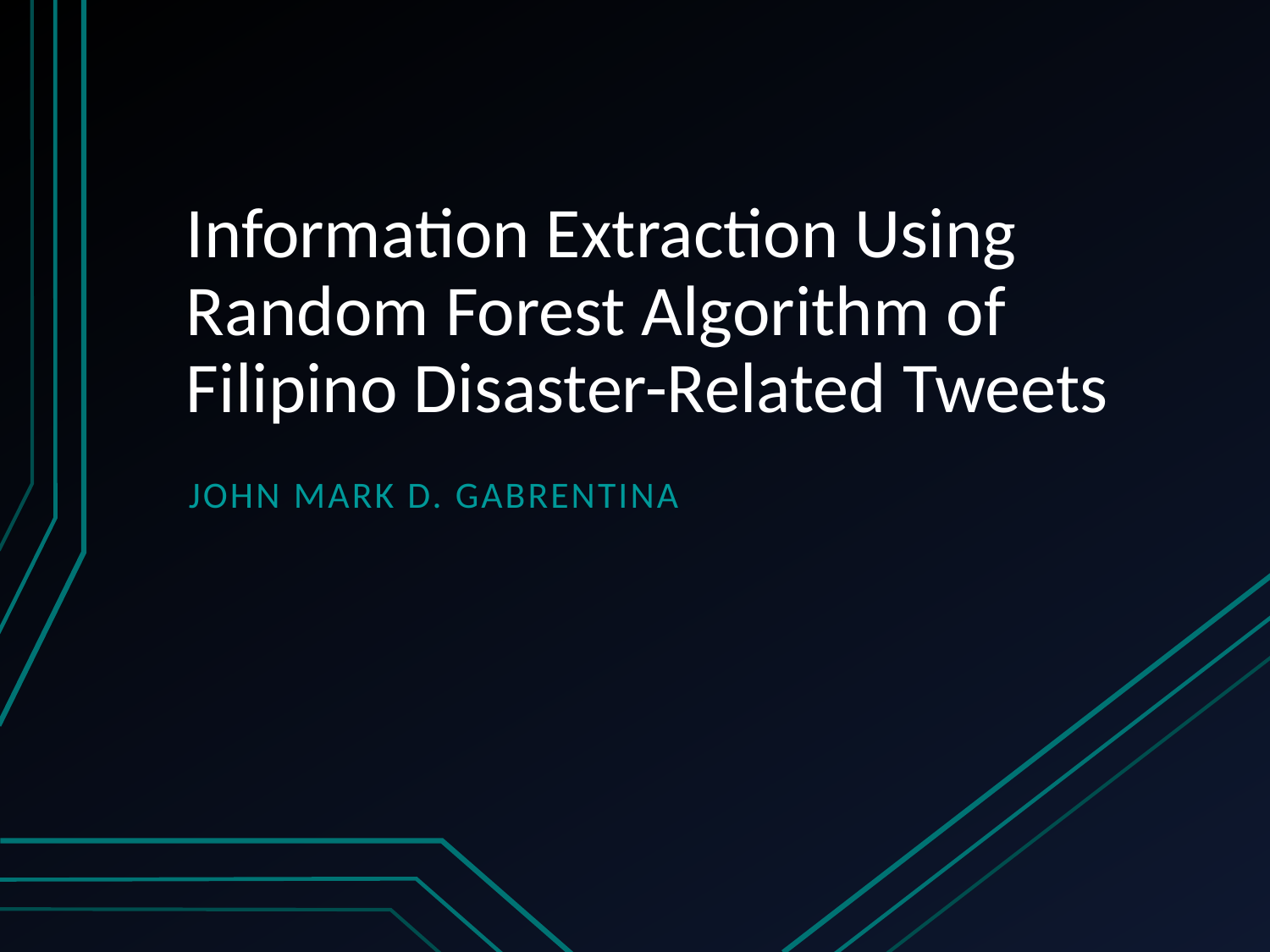

# Information Extraction Using Random Forest Algorithm of Filipino Disaster-Related Tweets
John Mark D. Gabrentina